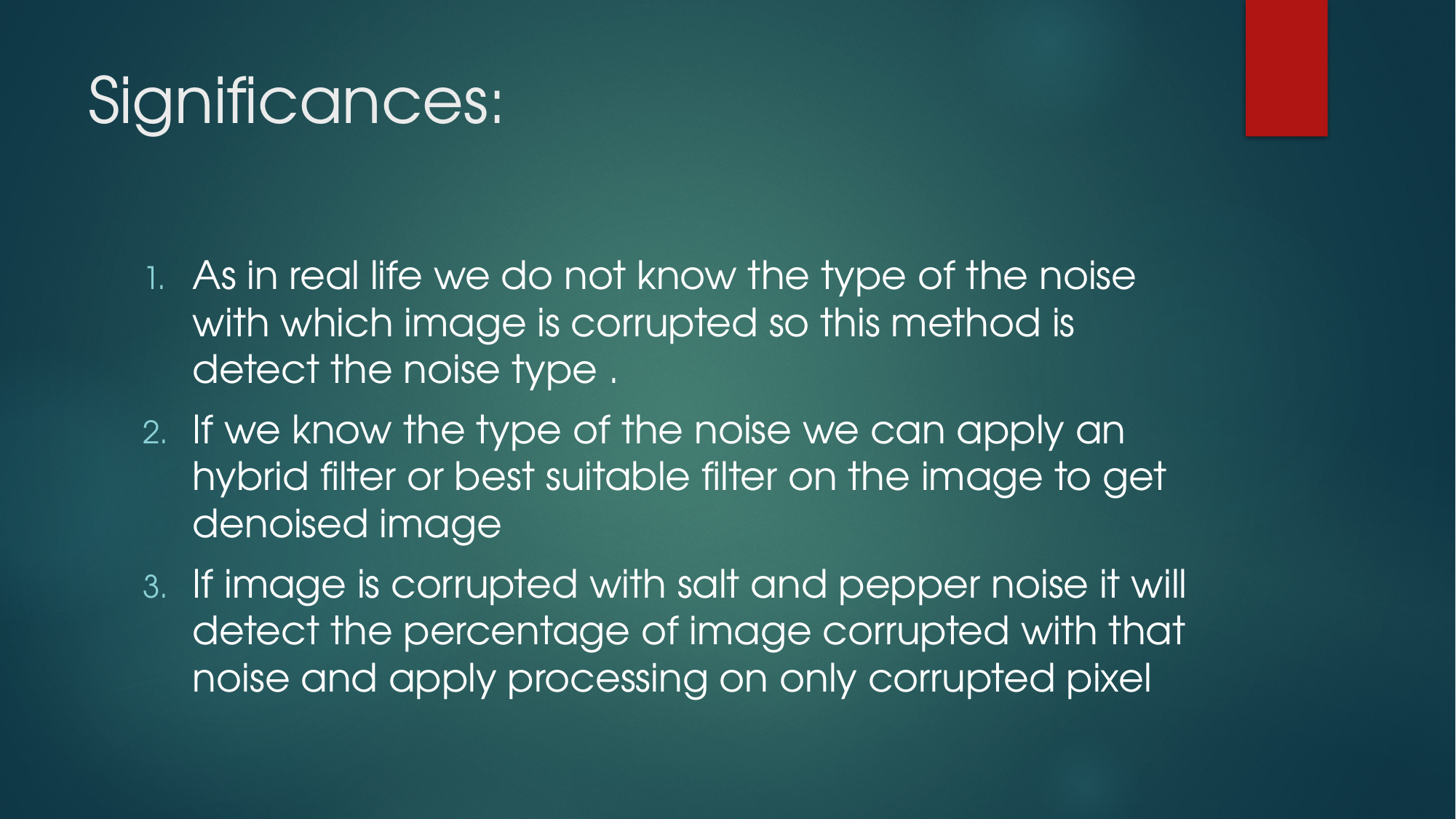

# Significances:
As in real life we do not know the type of the noise with which image is corrupted so this method is detect the noise type .
If we know the type of the noise we can apply an hybrid filter or best suitable filter on the image to get denoised image
If image is corrupted with salt and pepper noise it will detect the percentage of image corrupted with that noise and apply processing on only corrupted pixel